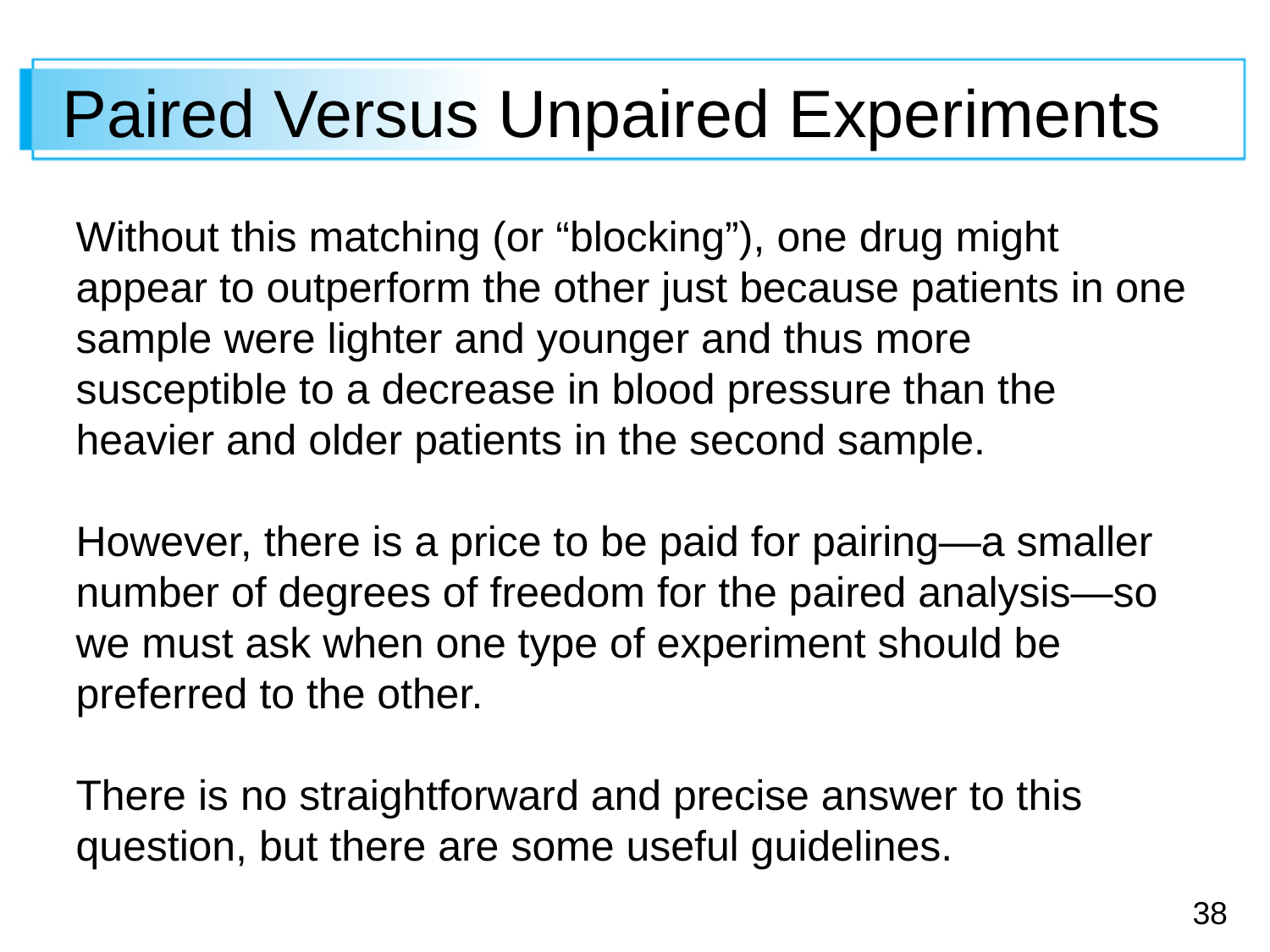

# Paired Versus Unpaired Experiments
Without this matching (or “blocking”), one drug might appear to outperform the other just because patients in one sample were lighter and younger and thus more susceptible to a decrease in blood pressure than the heavier and older patients in the second sample.

However, there is a price to be paid for pairing—a smaller number of degrees of freedom for the paired analysis—so we must ask when one type of experiment should be preferred to the other.

There is no straightforward and precise answer to this question, but there are some useful guidelines.